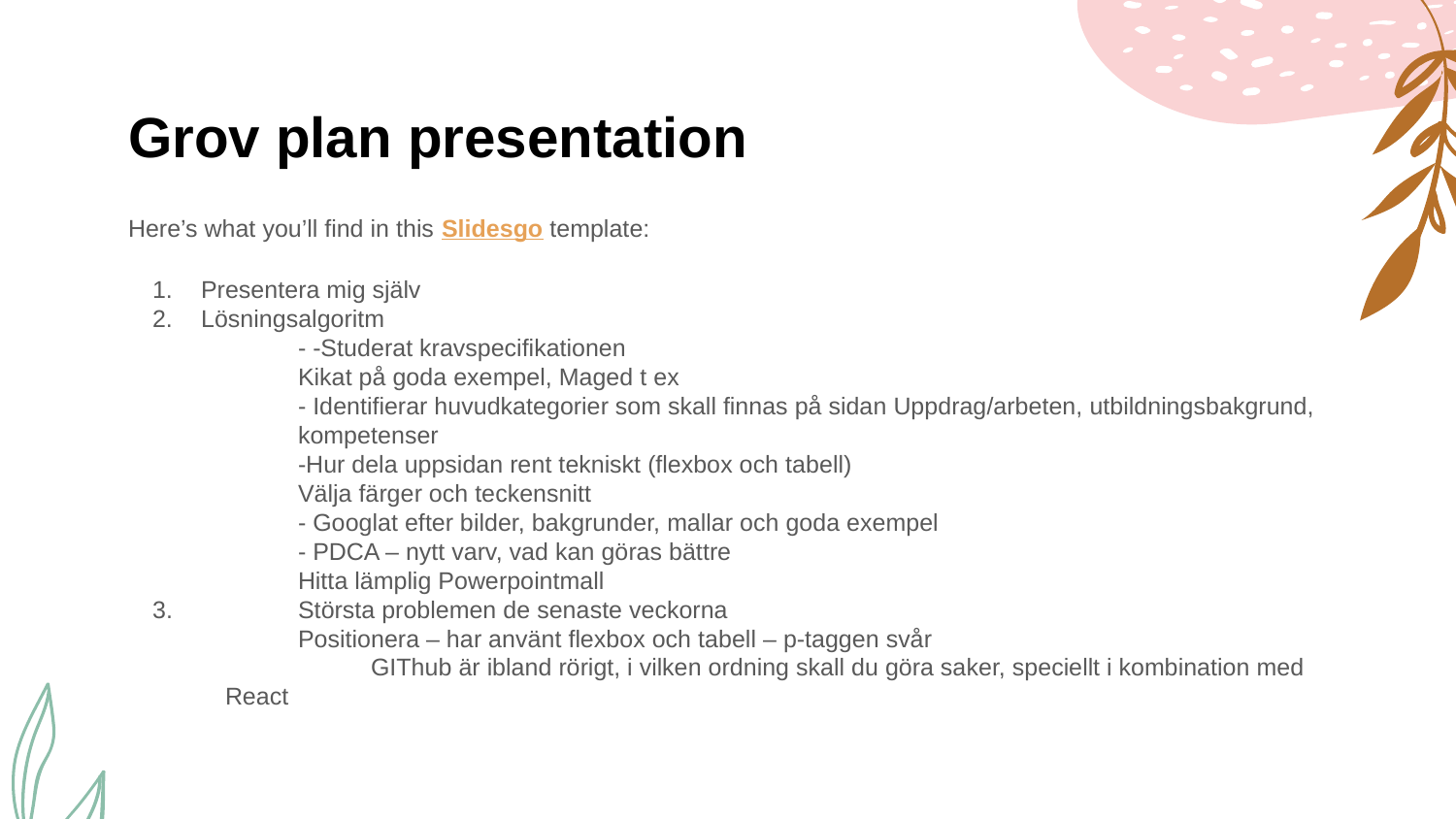

# Grov plan presentation
Here’s what you’ll find in this Slidesgo template:
Presentera mig själv
Lösningsalgoritm
	- -Studerat kravspecifikationen
	Kikat på goda exempel, Maged t ex
	- Identifierar huvudkategorier som skall finnas på sidan Uppdrag/arbeten, utbildningsbakgrund, 	kompetenser
	-Hur dela uppsidan rent tekniskt (flexbox och tabell)
	Välja färger och teckensnitt
	- Googlat efter bilder, bakgrunder, mallar och goda exempel
	- PDCA – nytt varv, vad kan göras bättre
	Hitta lämplig Powerpointmall
3.	Största problemen de senaste veckorna
	Positionera – har använt flexbox och tabell – p-taggen svår
	GIThub är ibland rörigt, i vilken ordning skall du göra saker, speciellt i kombination med React